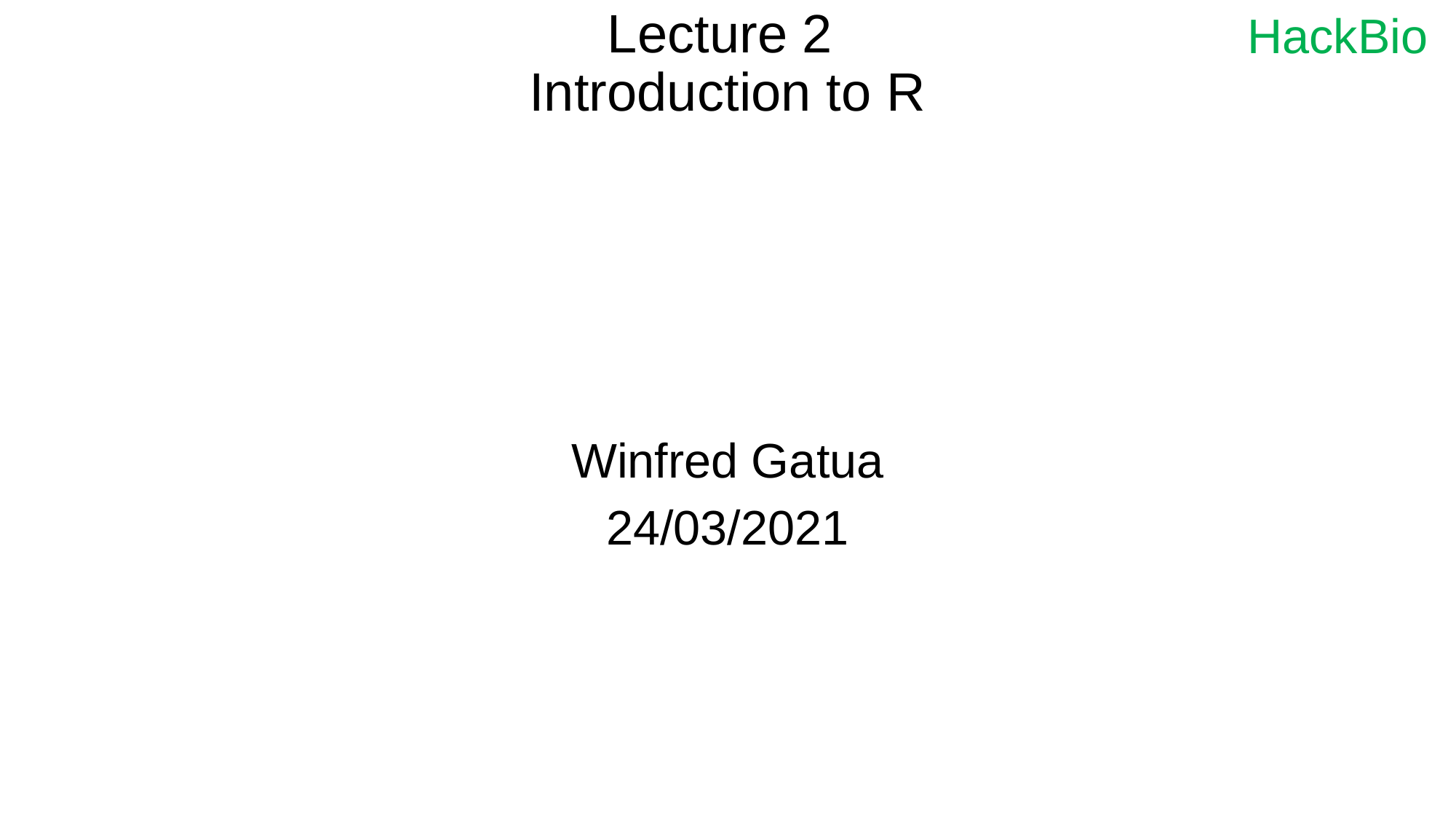

# Lecture 2 Introduction to R
Winfred Gatua
24/03/2021